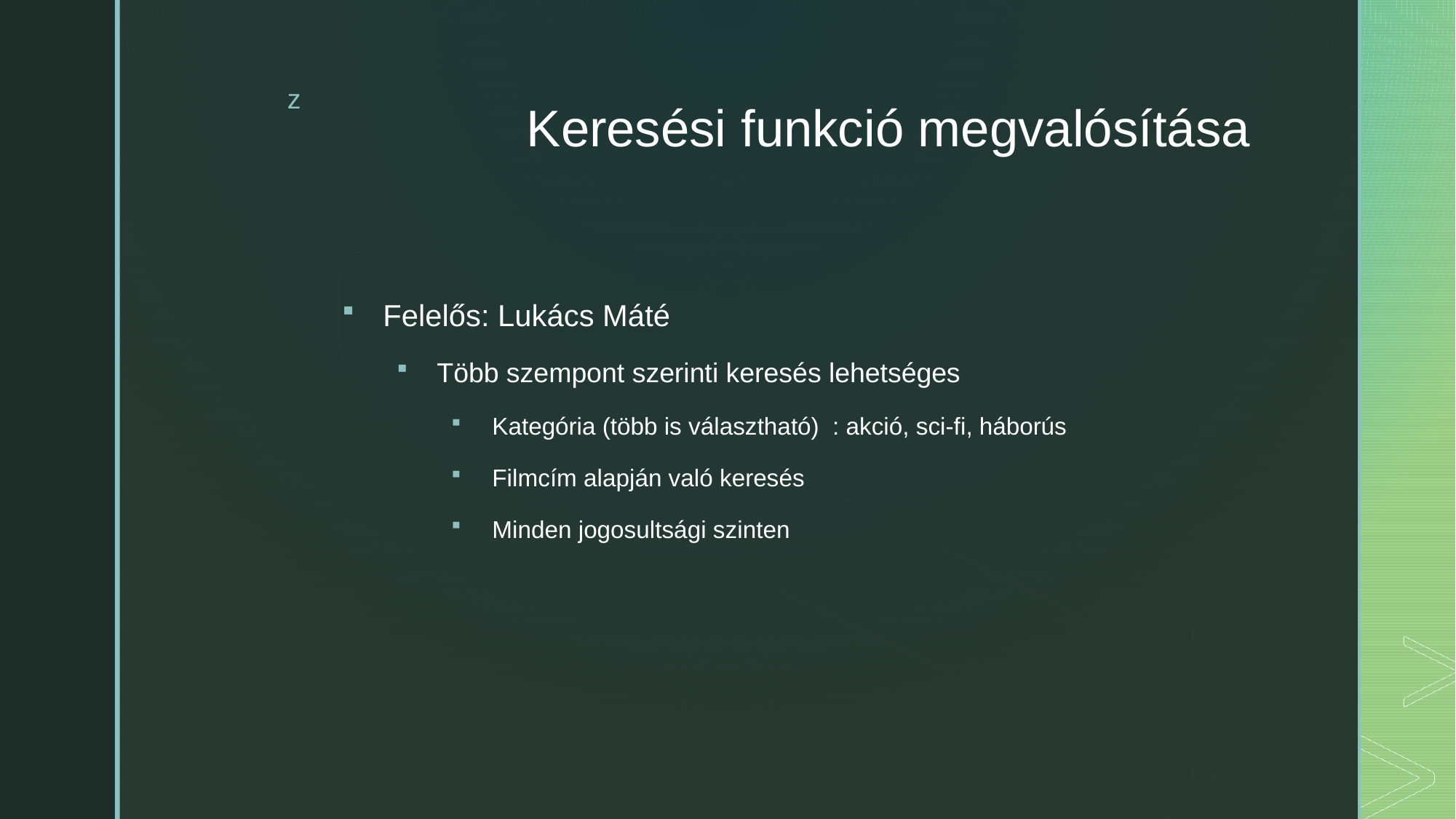

# Keresési funkció megvalósítása
Felelős: Lukács Máté
Több szempont szerinti keresés lehetséges
Kategória (több is választható)  : akció, sci-fi, háborús
Filmcím alapján való keresés
Minden jogosultsági szinten